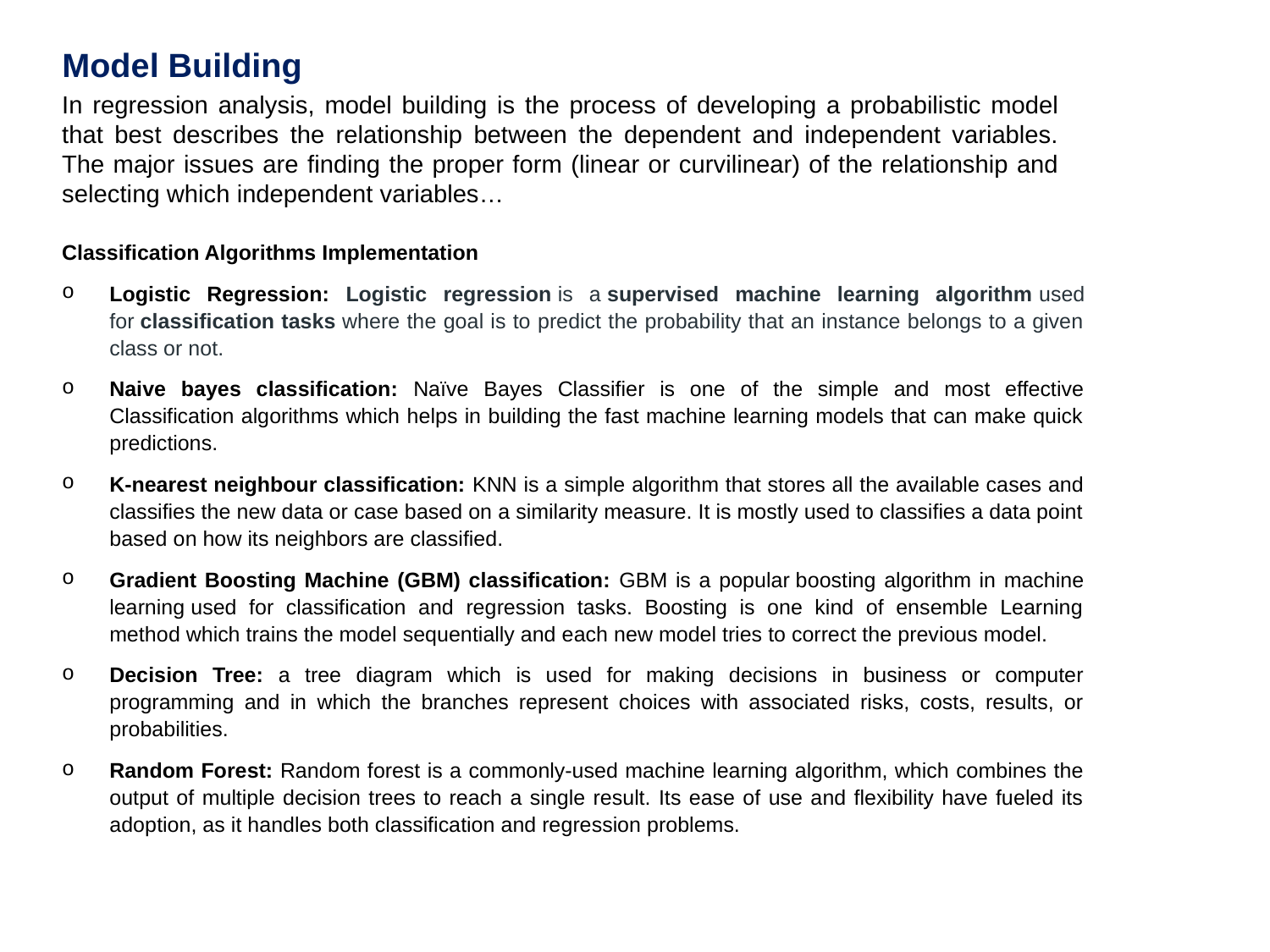

# Model Building
In regression analysis, model building is the process of developing a probabilistic model that best describes the relationship between the dependent and independent variables. The major issues are finding the proper form (linear or curvilinear) of the relationship and selecting which independent variables…

Classification Algorithms Implementation
Logistic Regression: Logistic regression is a supervised machine learning algorithm used for classification tasks where the goal is to predict the probability that an instance belongs to a given class or not.
Naive bayes classification: Naïve Bayes Classifier is one of the simple and most effective Classification algorithms which helps in building the fast machine learning models that can make quick predictions.
K-nearest neighbour classification: KNN is a simple algorithm that stores all the available cases and classifies the new data or case based on a similarity measure. It is mostly used to classifies a data point based on how its neighbors are classified.
Gradient Boosting Machine (GBM) classification: GBM is a popular boosting algorithm in machine learning used for classification and regression tasks. Boosting is one kind of ensemble Learning method which trains the model sequentially and each new model tries to correct the previous model.
Decision Tree: a tree diagram which is used for making decisions in business or computer programming and in which the branches represent choices with associated risks, costs, results, or probabilities.
Random Forest: Random forest is a commonly-used machine learning algorithm, which combines the output of multiple decision trees to reach a single result. Its ease of use and flexibility have fueled its adoption, as it handles both classification and regression problems.